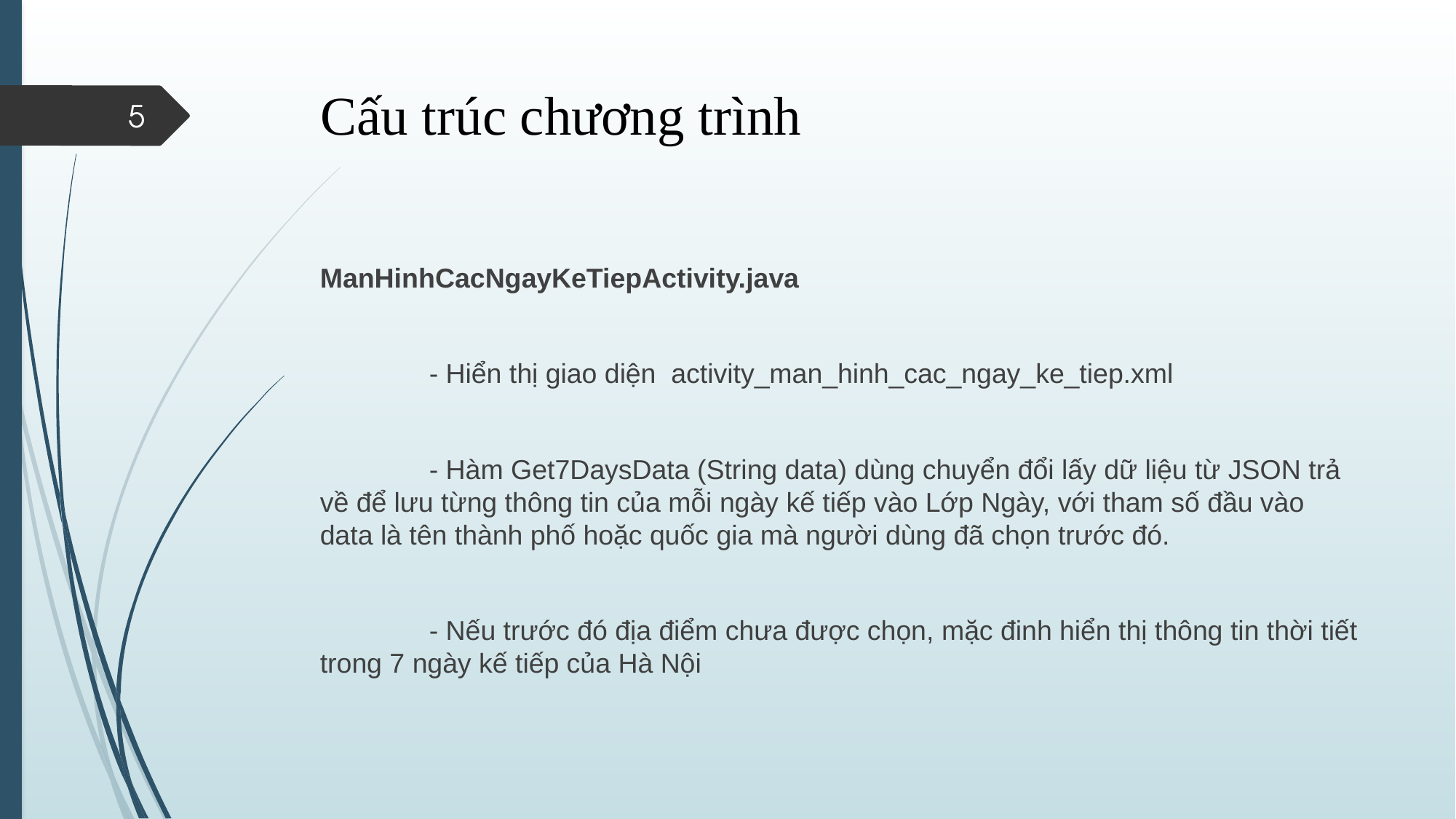

# Cấu trúc chương trình
5
ManHinhCacNgayKeTiepActivity.java

	- Hiển thị giao diện  activity_man_hinh_cac_ngay_ke_tiep.xml

	- Hàm Get7DaysData (String data) dùng chuyển đổi lấy dữ liệu từ JSON trả về để lưu từng thông tin của mỗi ngày kế tiếp vào Lớp Ngày, với tham số đầu vào data là tên thành phố hoặc quốc gia mà người dùng đã chọn trước đó.

	- Nếu trước đó địa điểm chưa được chọn, mặc đinh hiển thị thông tin thời tiết trong 7 ngày kế tiếp của Hà Nội